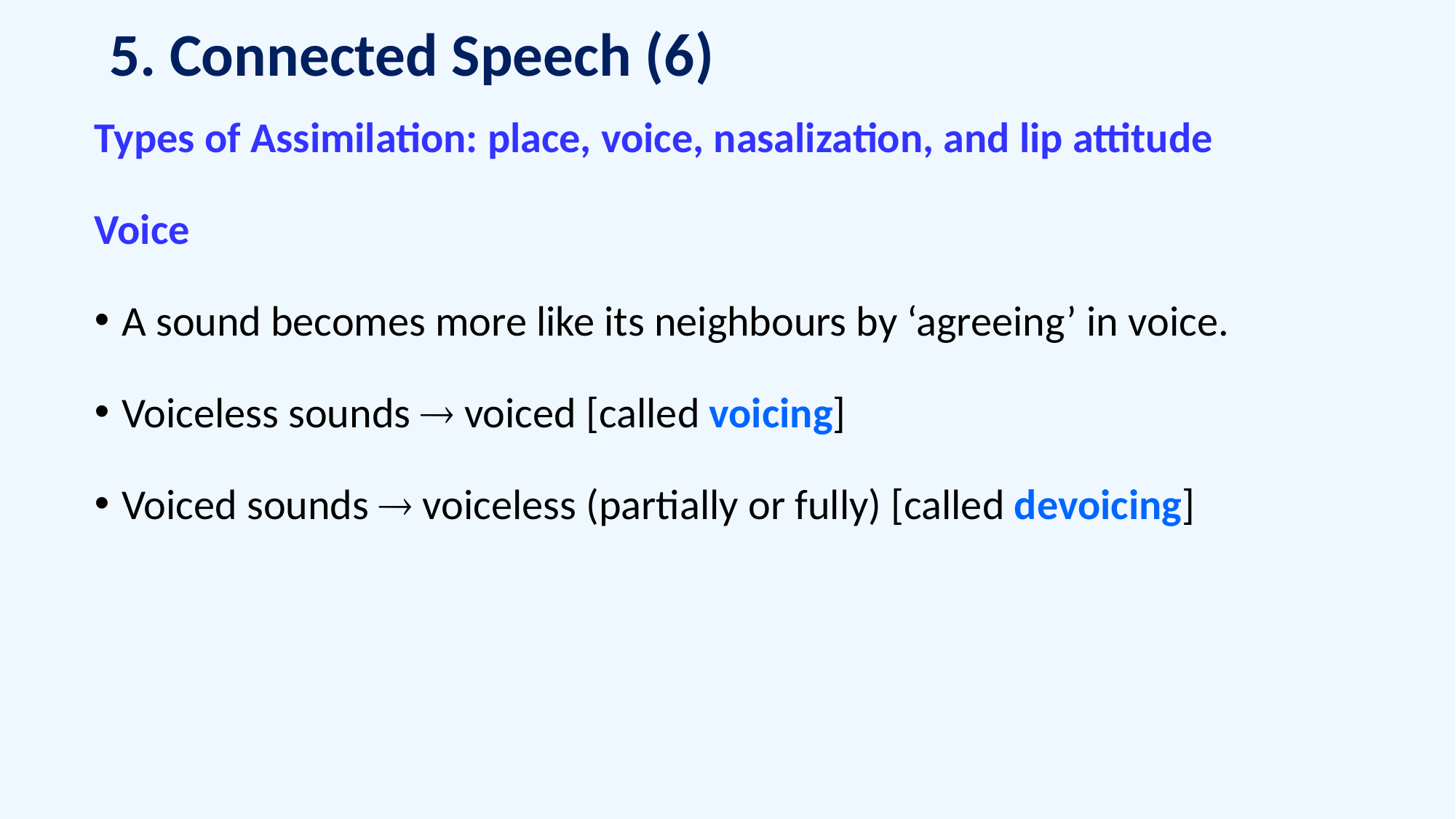

# 5. Connected Speech (6)
Types of Assimilation: place, voice, nasalization, and lip attitude

Voice

A sound becomes more like its neighbours by ‘agreeing’ in voice.

Voiceless sounds → voiced [called voicing]

Voiced sounds → voiceless (partially or fully) [called devoicing]